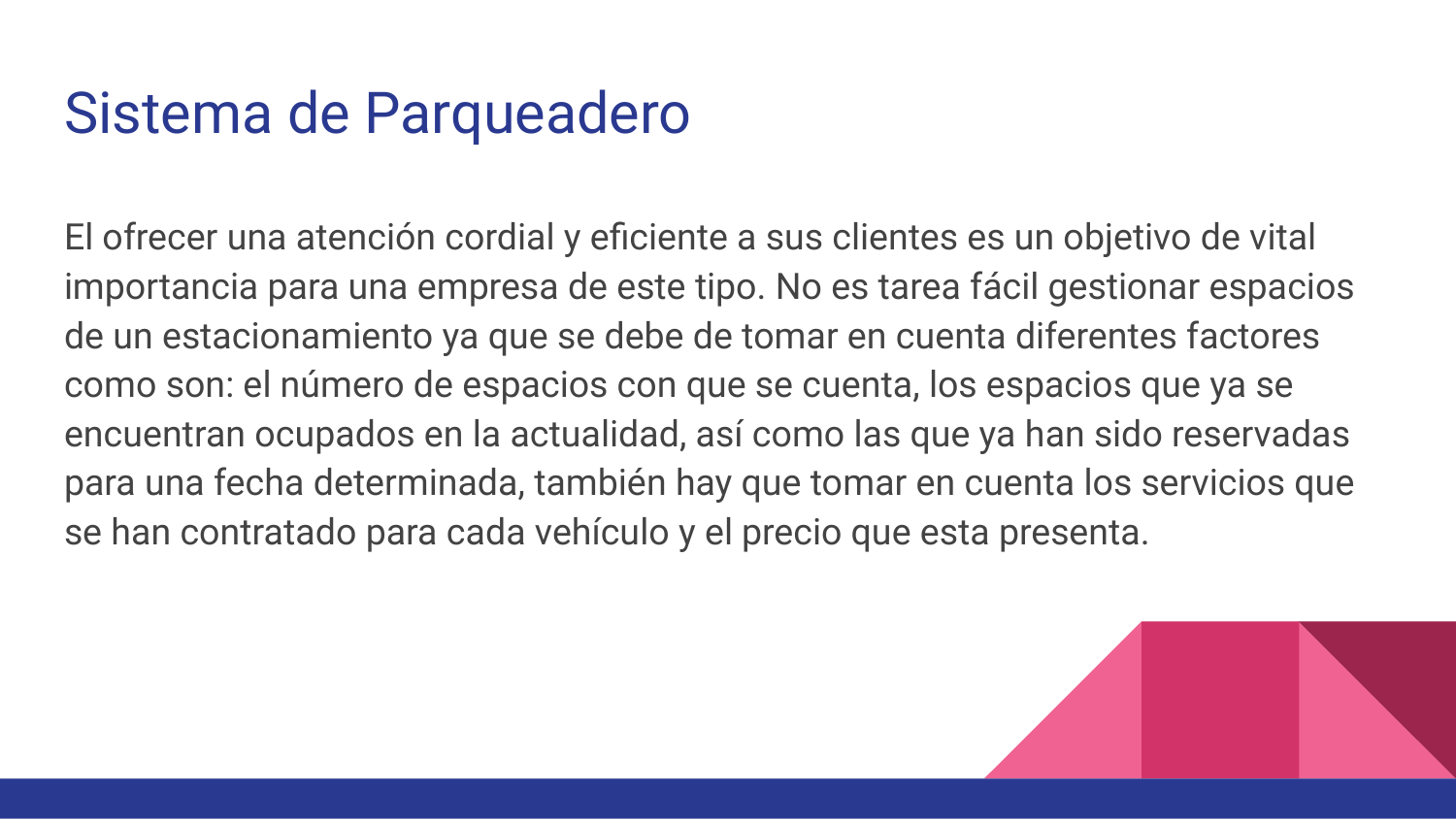

# Sistema de Parqueadero
El ofrecer una atención cordial y eficiente a sus clientes es un objetivo de vital importancia para una empresa de este tipo. No es tarea fácil gestionar espacios de un estacionamiento ya que se debe de tomar en cuenta diferentes factores como son: el número de espacios con que se cuenta, los espacios que ya se encuentran ocupados en la actualidad, así como las que ya han sido reservadas para una fecha determinada, también hay que tomar en cuenta los servicios que se han contratado para cada vehículo y el precio que esta presenta.